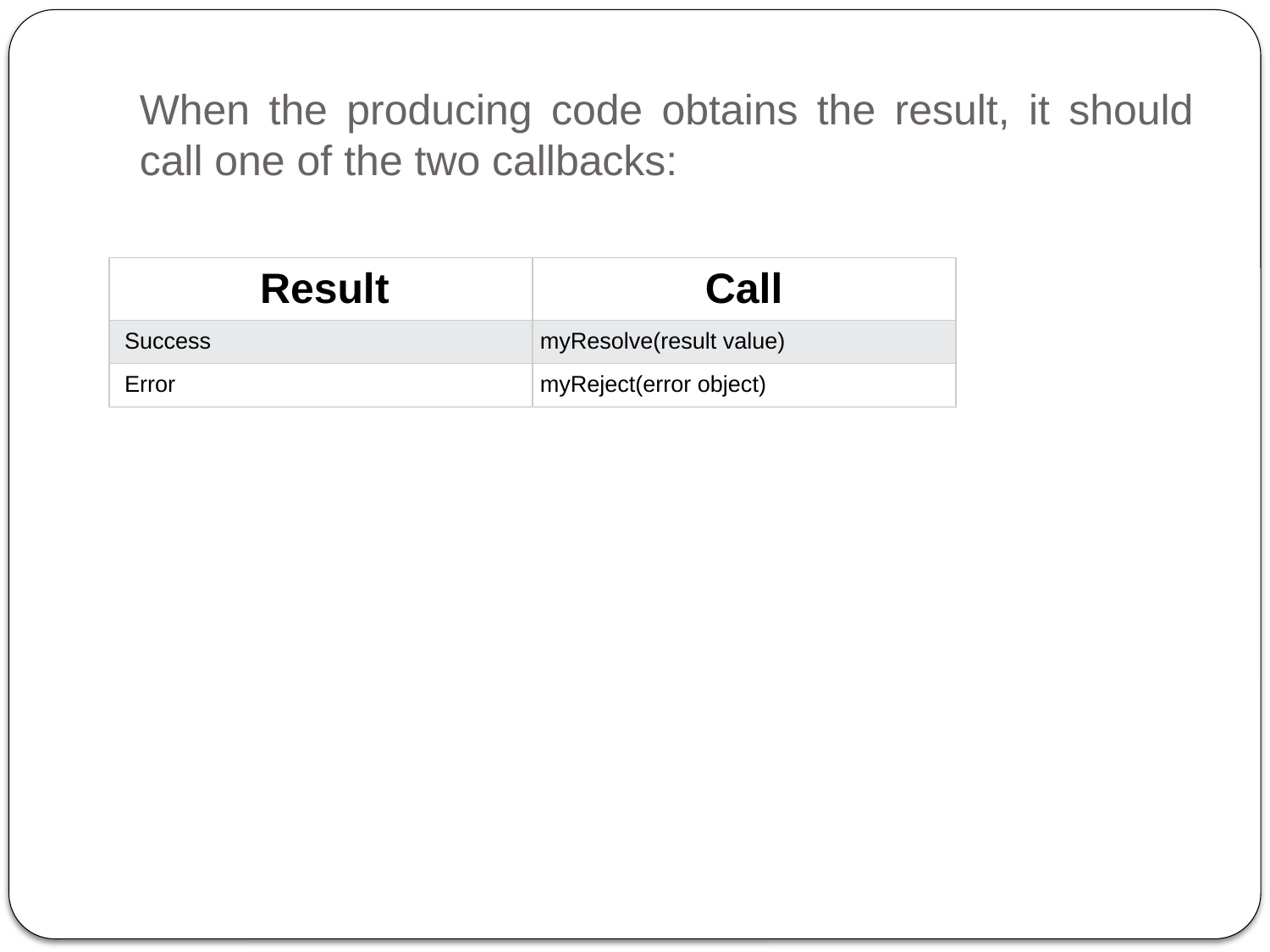

# When the producing code obtains the result, it should call one of the two callbacks:
| Result | Call |
| --- | --- |
| Success | myResolve(result value) |
| Error | myReject(error object) |